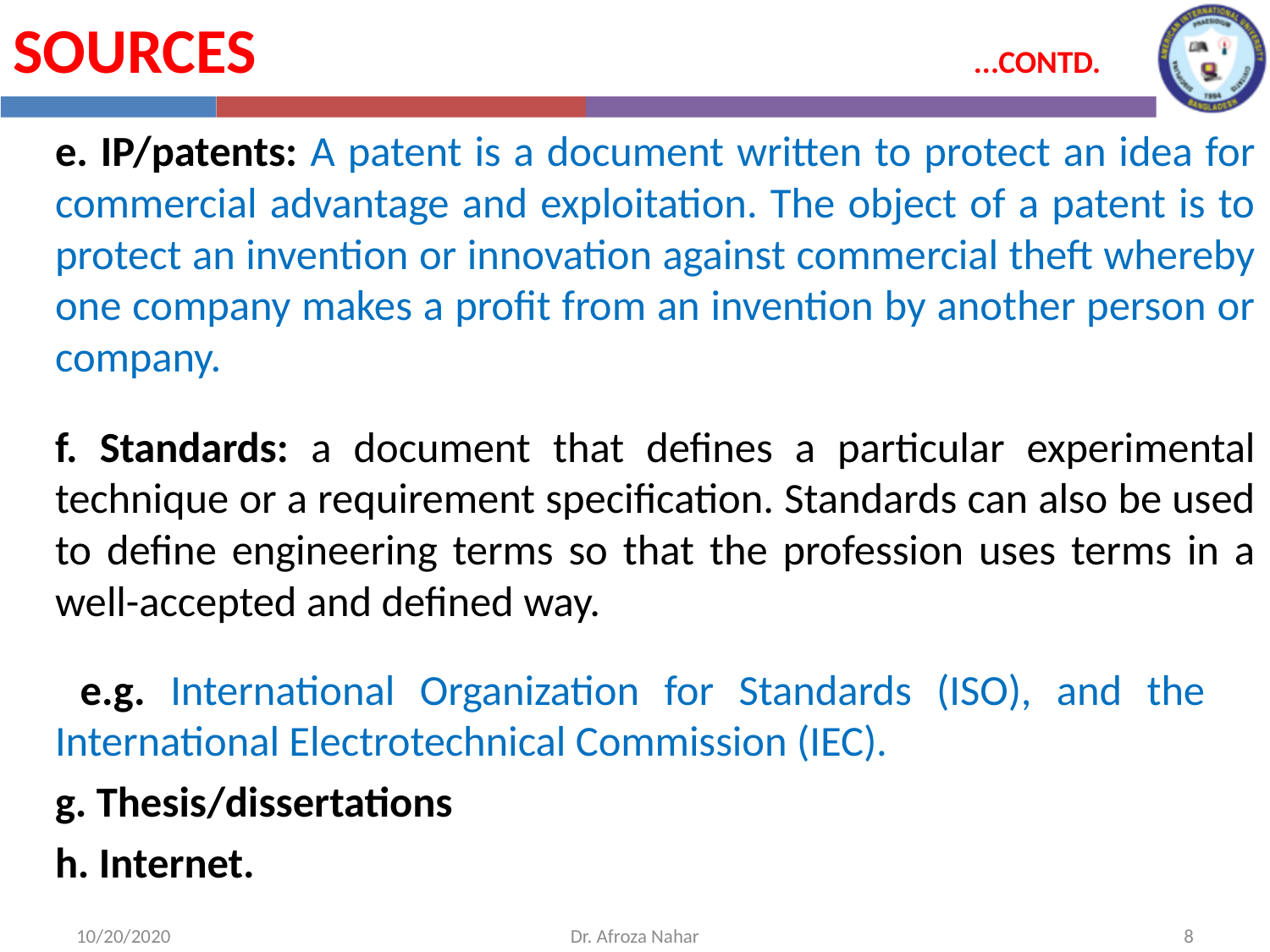

Sources             				     ...contd.
e. IP/patents: A patent is a document written to protect an idea for commercial advantage and exploitation. The object of a patent is to protect an invention or innovation against commercial theft whereby one company makes a profit from an invention by another person or company.

f. Standards: a document that defines a particular experimental technique or a requirement specification. Standards can also be used to define engineering terms so that the profession uses terms in a well-accepted and defined way.

 e.g. International Organization for Standards (ISO), and the   International Electrotechnical Commission (IEC).
g. Thesis/dissertations
h. Internet.
10/20/2020
Dr. Afroza Nahar
8